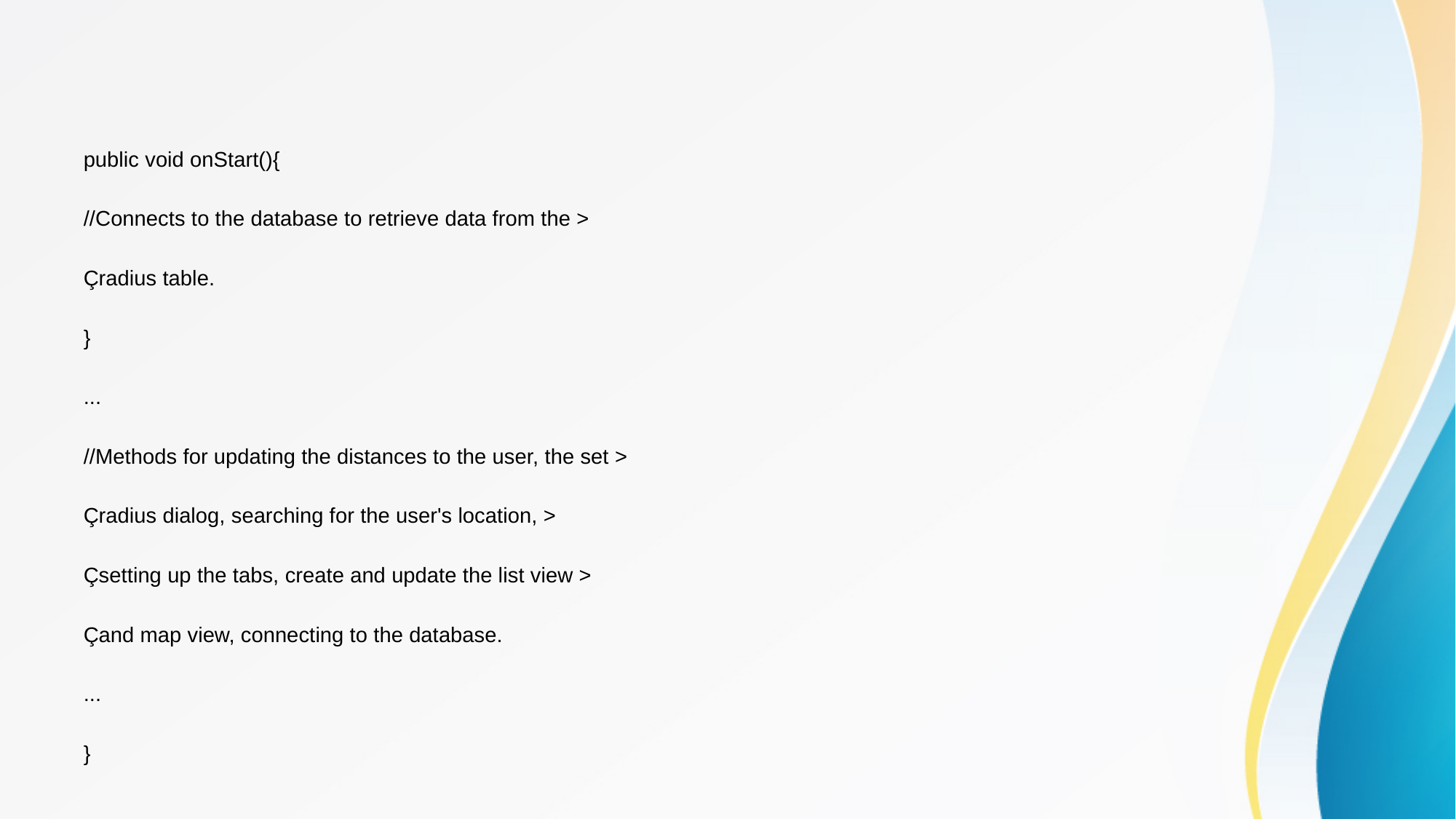

#
public void onStart(){

//Connects to the database to retrieve data from the >

Çradius table.

}

...

//Methods for updating the distances to the user, the set >

Çradius dialog, searching for the user's location, >

Çsetting up the tabs, create and update the list view >

Çand map view, connecting to the database.

...

}